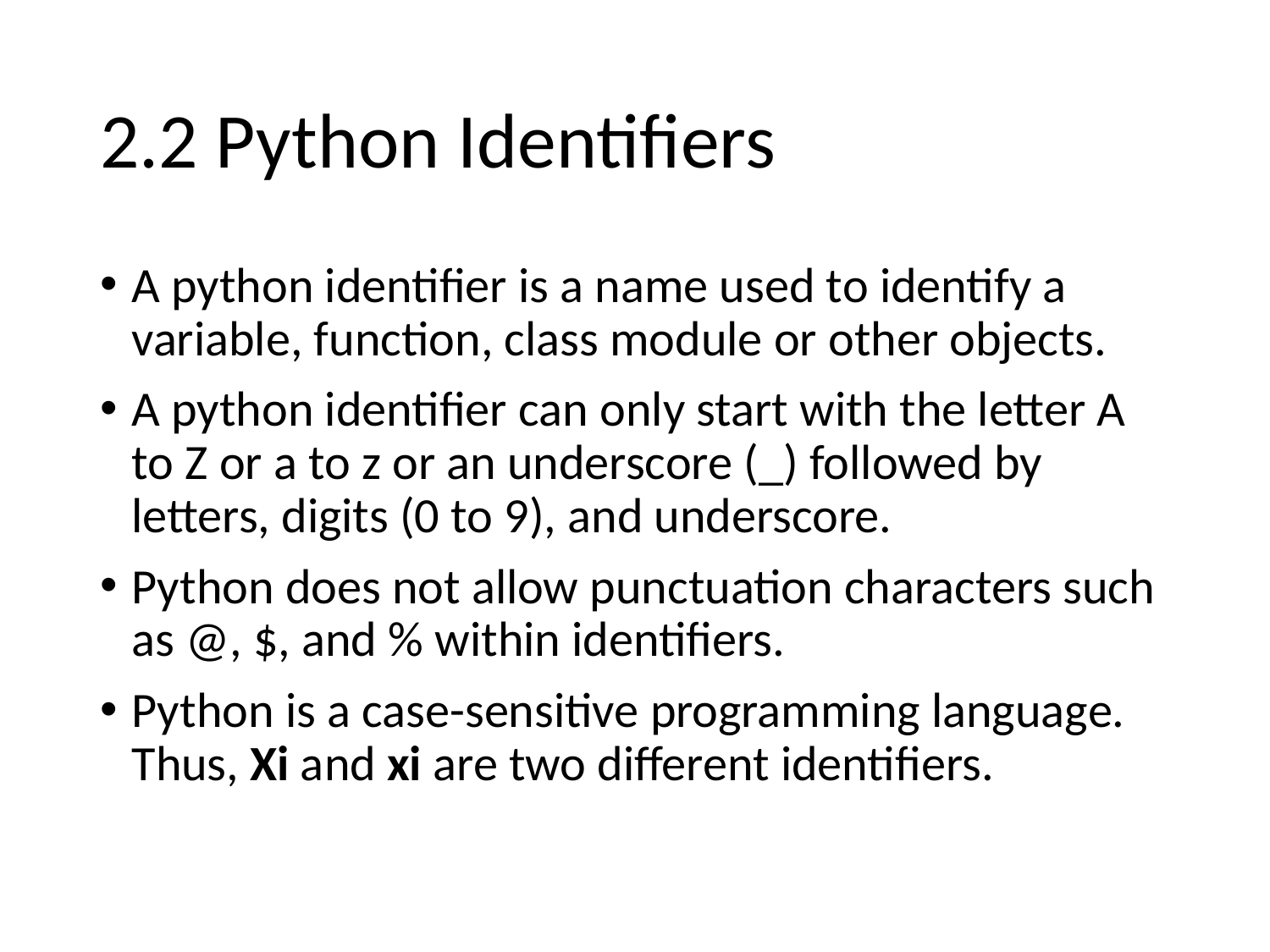

# 2.2 Python Identifiers
A python identifier is a name used to identify a variable, function, class module or other objects.
A python identifier can only start with the letter A to Z or a to z or an underscore (_) followed by letters, digits (0 to 9), and underscore.
Python does not allow punctuation characters such as @, $, and % within identifiers.
Python is a case-sensitive programming language. Thus, Xi and xi are two different identifiers.